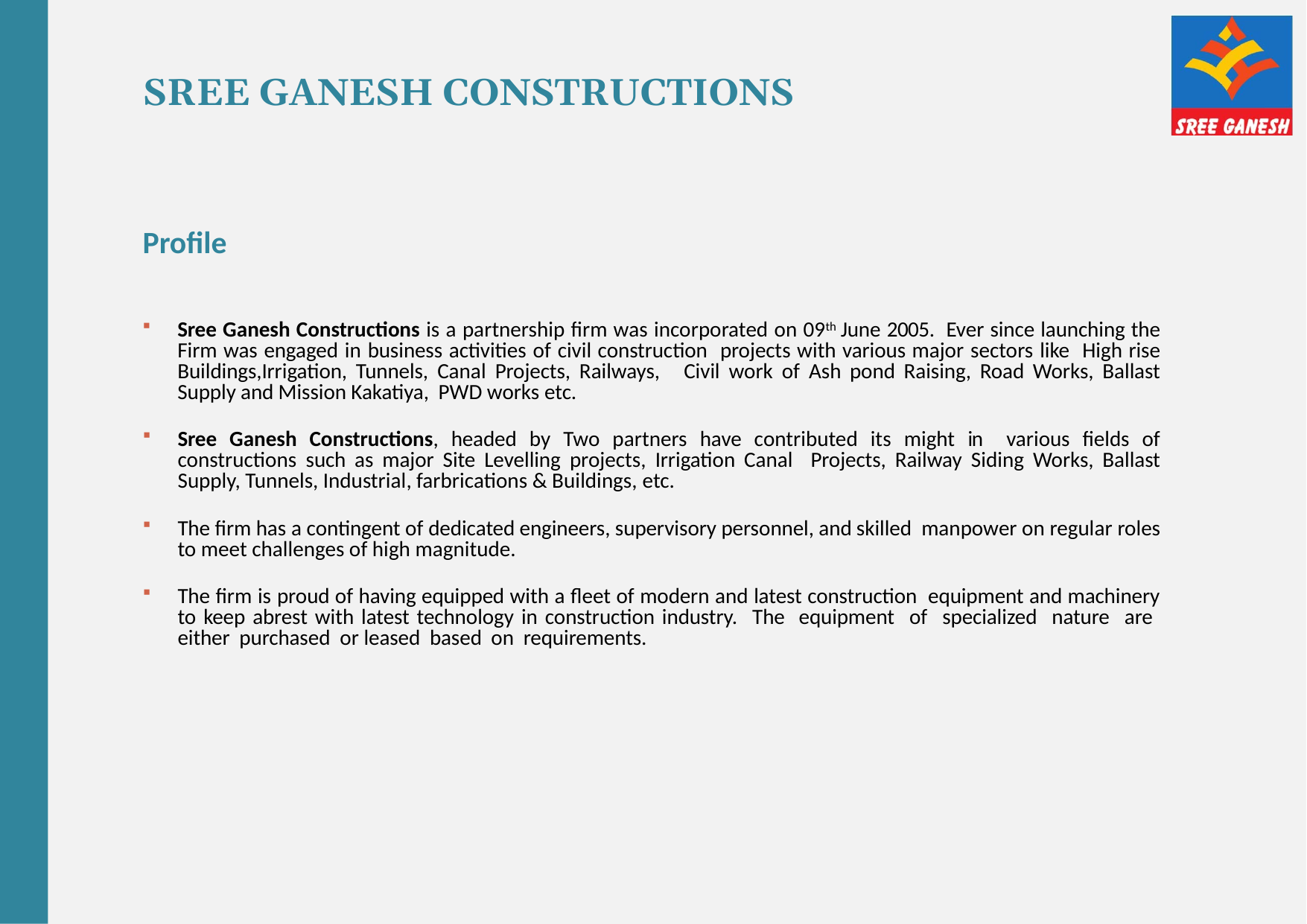

# SREE GANESH CONSTRUCTIONS
Profile
Sree Ganesh Constructions is a partnership firm was incorporated on 09th June 2005.  Ever since launching the Firm was engaged in business activities of civil construction  projects with various major sectors like  High rise Buildings,Irrigation, Tunnels, Canal Projects, Railways,  Civil work of Ash pond Raising, Road Works, Ballast Supply and Mission Kakatiya,  PWD works etc.

Sree Ganesh Constructions, headed by Two partners have contributed its might in  various fields of constructions such as major Site Levelling projects, Irrigation Canal  Projects, Railway Siding Works, Ballast Supply, Tunnels, Industrial, farbrications & Buildings, etc.

The firm has a contingent of dedicated engineers, supervisory personnel, and skilled  manpower on regular roles to meet challenges of high magnitude.

The firm is proud of having equipped with a fleet of modern and latest construction  equipment and machinery to keep abrest with latest technology in construction industry.  The equipment  of  specialized  nature  are  either  purchased  or leased  based  on  requirements.